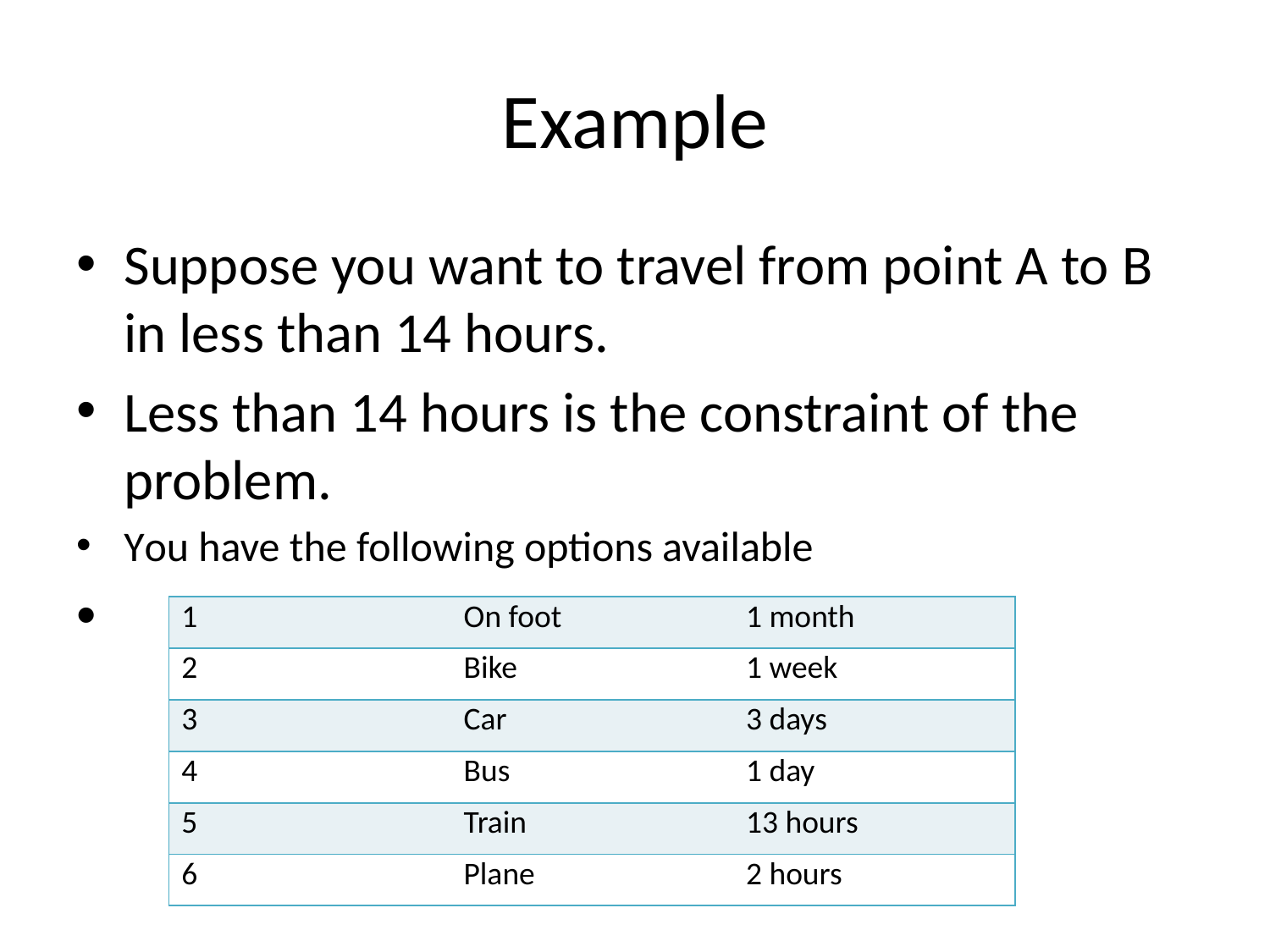

# Example
Suppose you want to travel from point A to B in less than 14 hours.
Less than 14 hours is the constraint of the problem.
You have the following options available

| 1 | On foot | 1 month |
| --- | --- | --- |
| 2 | Bike | 1 week |
| 3 | Car | 3 days |
| 4 | Bus | 1 day |
| 5 | Train | 13 hours |
| 6 | Plane | 2 hours |